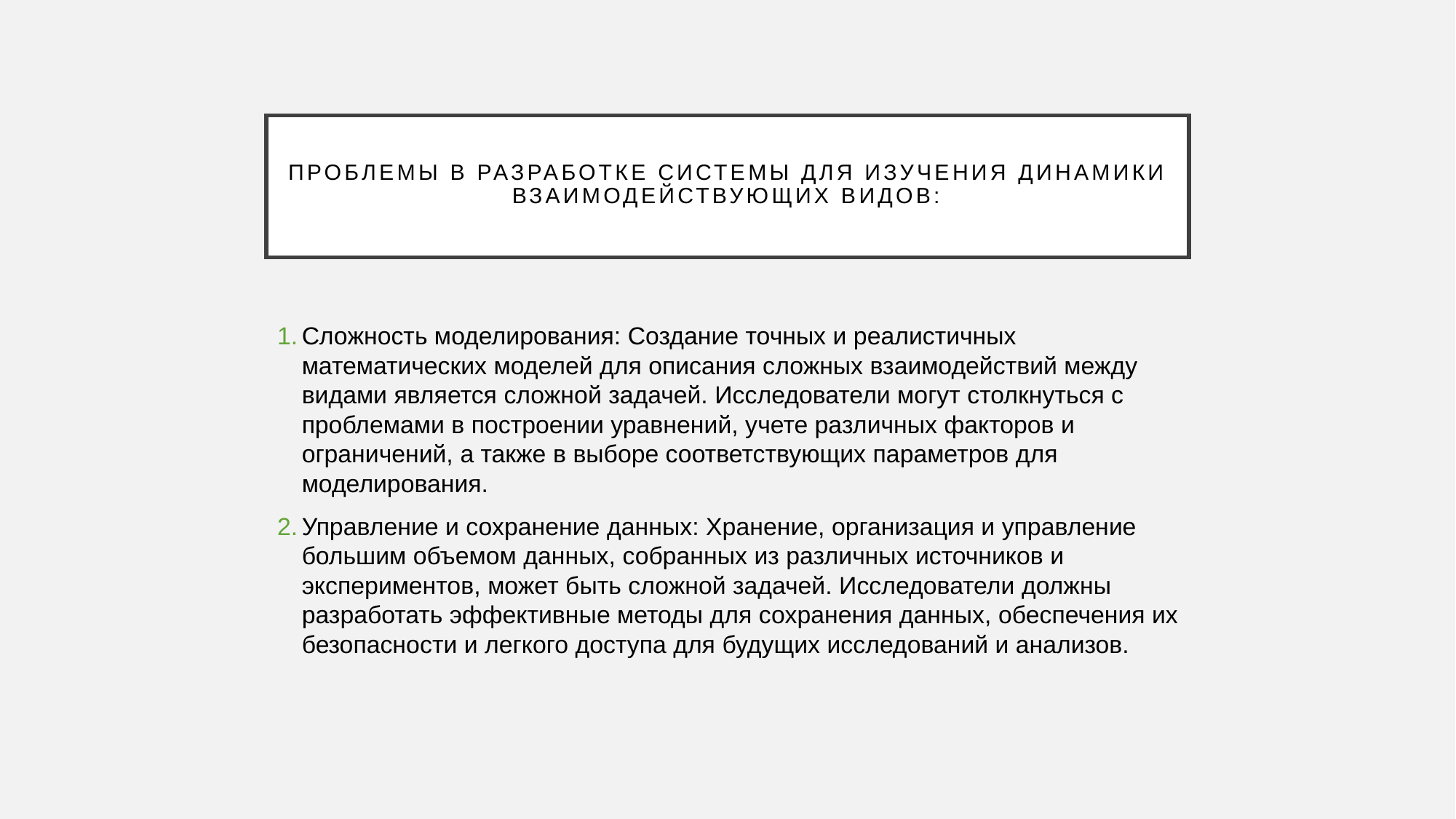

# Проблемы в разработке системы для изучения динамики взаимодействующих видов:
Сложность моделирования: Создание точных и реалистичных математических моделей для описания сложных взаимодействий между видами является сложной задачей. Исследователи могут столкнуться с проблемами в построении уравнений, учете различных факторов и ограничений, а также в выборе соответствующих параметров для моделирования.
Управление и сохранение данных: Хранение, организация и управление большим объемом данных, собранных из различных источников и экспериментов, может быть сложной задачей. Исследователи должны разработать эффективные методы для сохранения данных, обеспечения их безопасности и легкого доступа для будущих исследований и анализов.